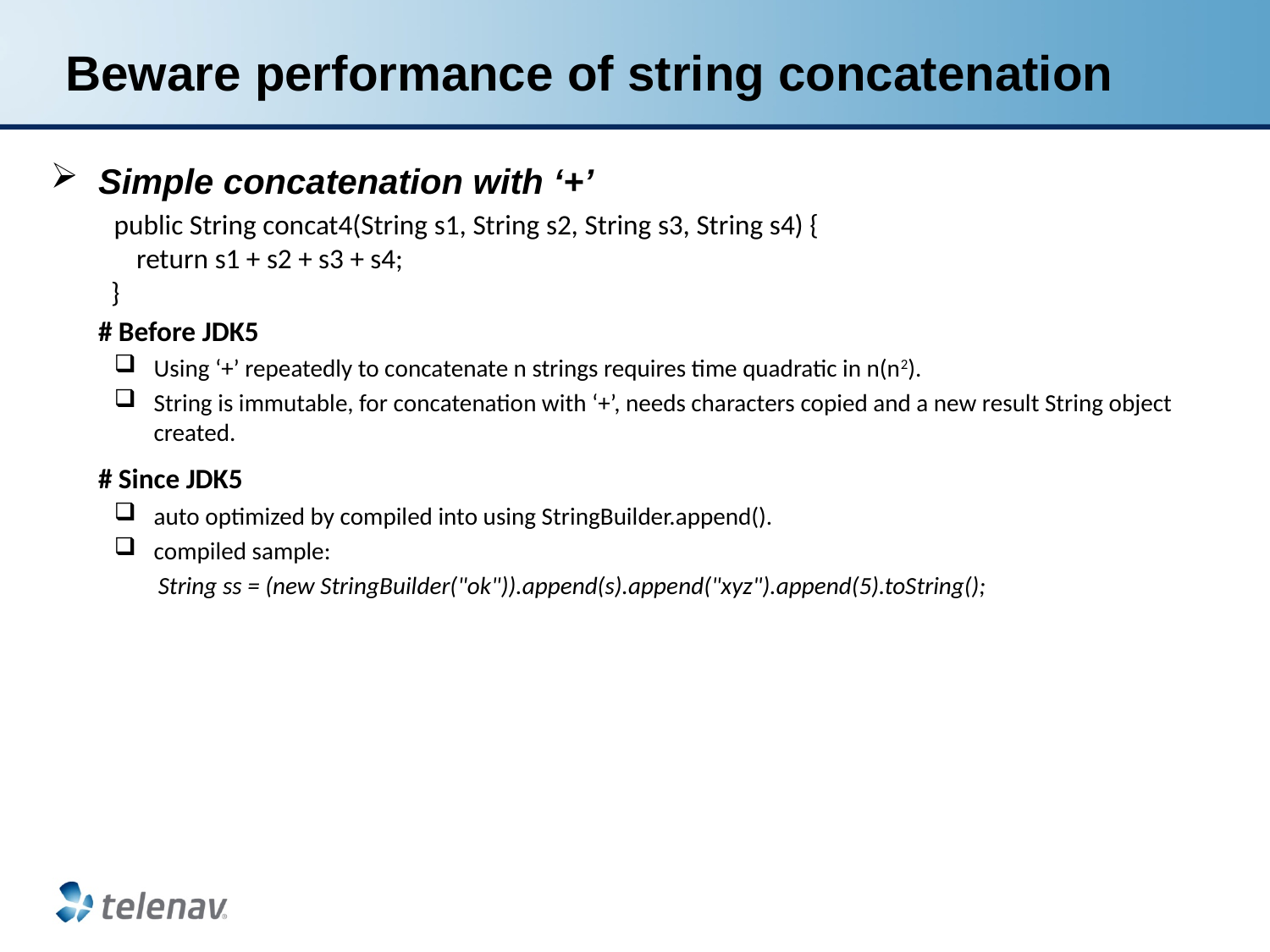

# Beware performance of string concatenation
Simple concatenation with ‘+’
	  public String concat4(String s1, String s2, String s3, String s4) {
      return s1 + s2 + s3 + s4;
  }
	# Before JDK5
Using ‘+’ repeatedly to concatenate n strings requires time quadratic in n(n2).
String is immutable, for concatenation with ‘+’, needs characters copied and a new result String object created.
	# Since JDK5
auto optimized by compiled into using StringBuilder.append().
compiled sample:
        String ss = (new StringBuilder("ok")).append(s).append("xyz").append(5).toString();